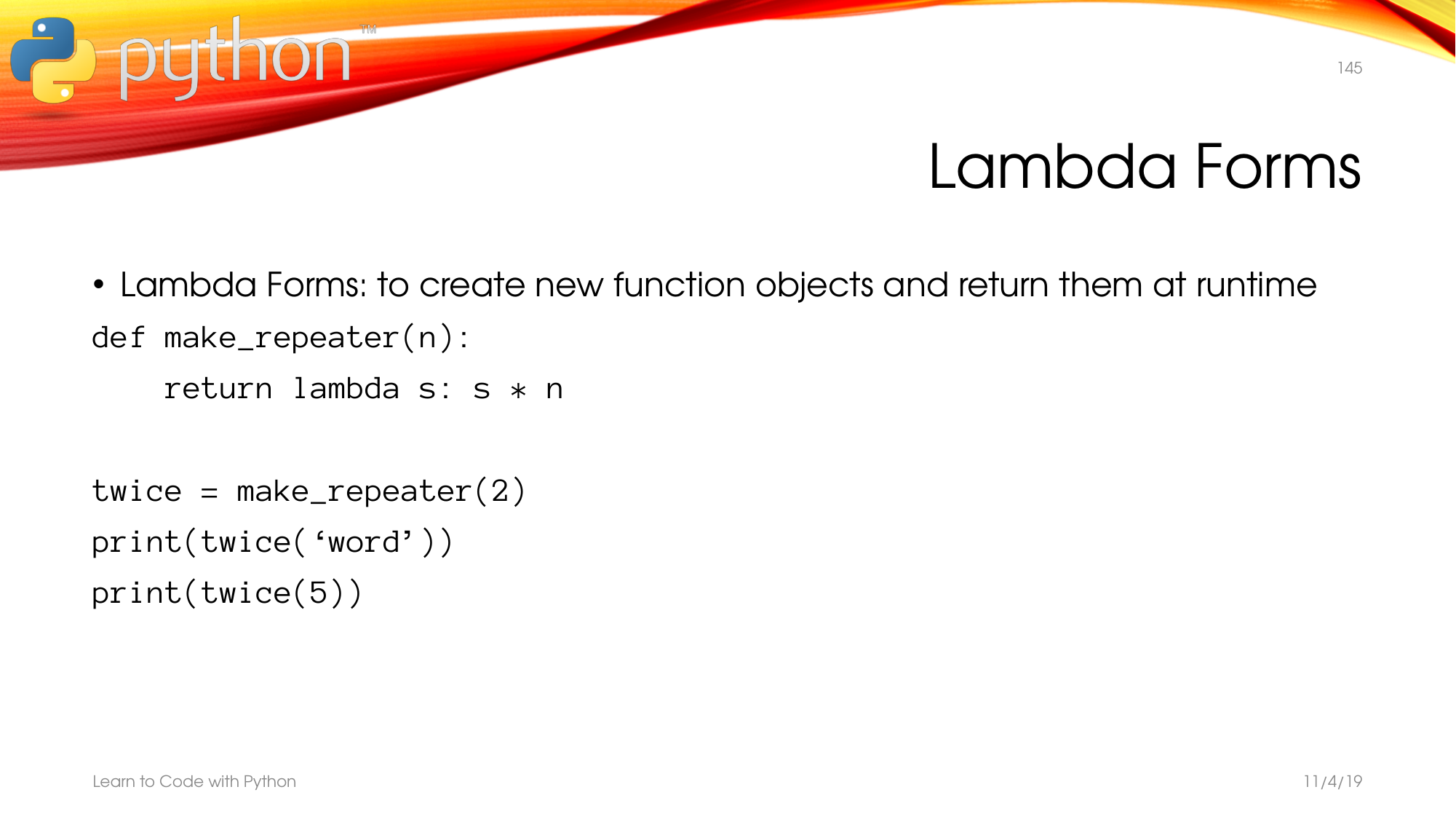

145
# Lambda Forms
Lambda Forms: to create new function objects and return them at runtime
def make_repeater(n):
    return lambda s: s * n

twice = make_repeater(2)
print(twice(‘word’))
print(twice(5))

Learn to Code with Python
11/4/19